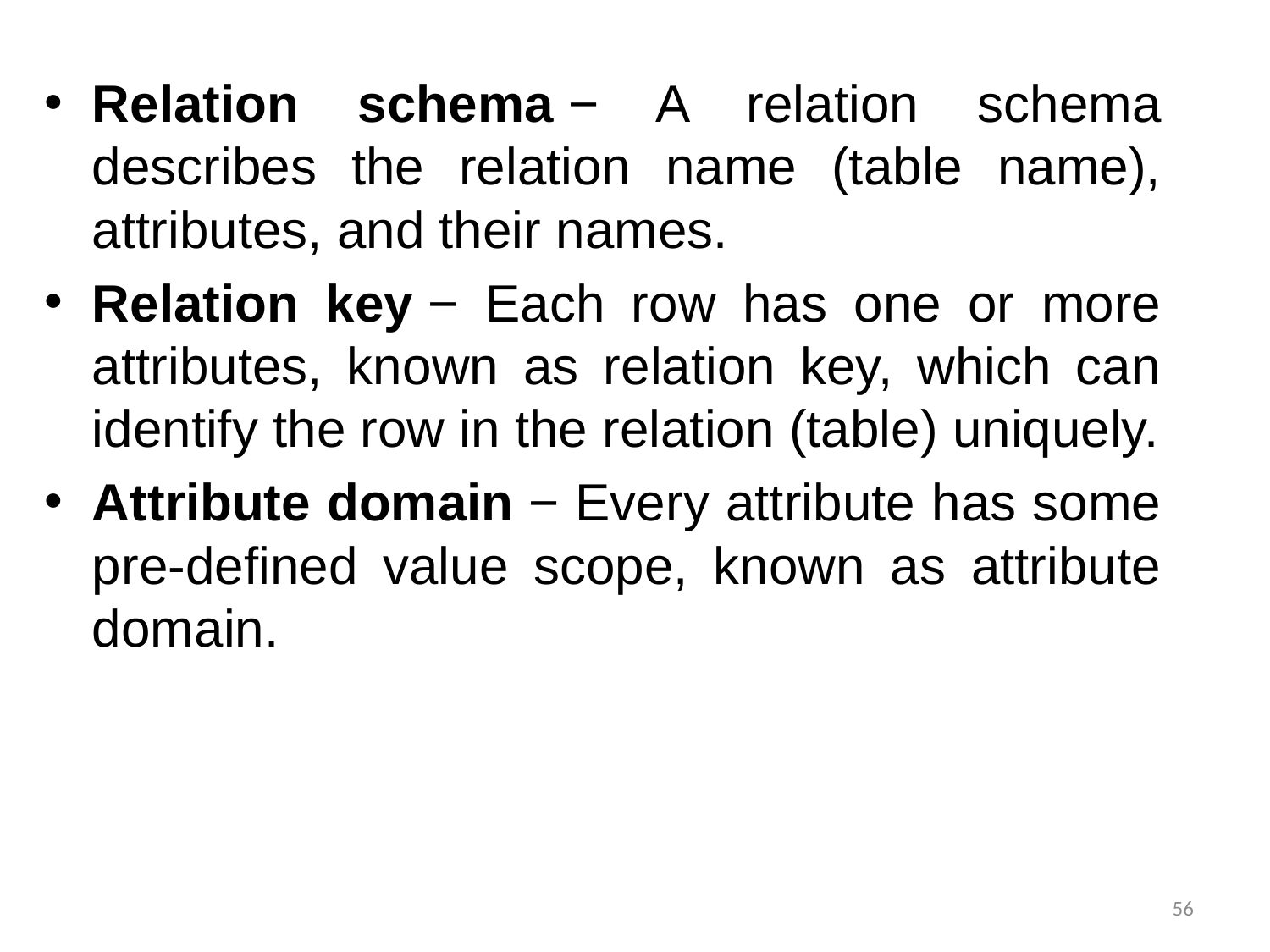

Relation schema − A relation schema describes the relation name (table name), attributes, and their names.
Relation key − Each row has one or more attributes, known as relation key, which can identify the row in the relation (table) uniquely.
Attribute domain − Every attribute has some pre-defined value scope, known as attribute domain.

56